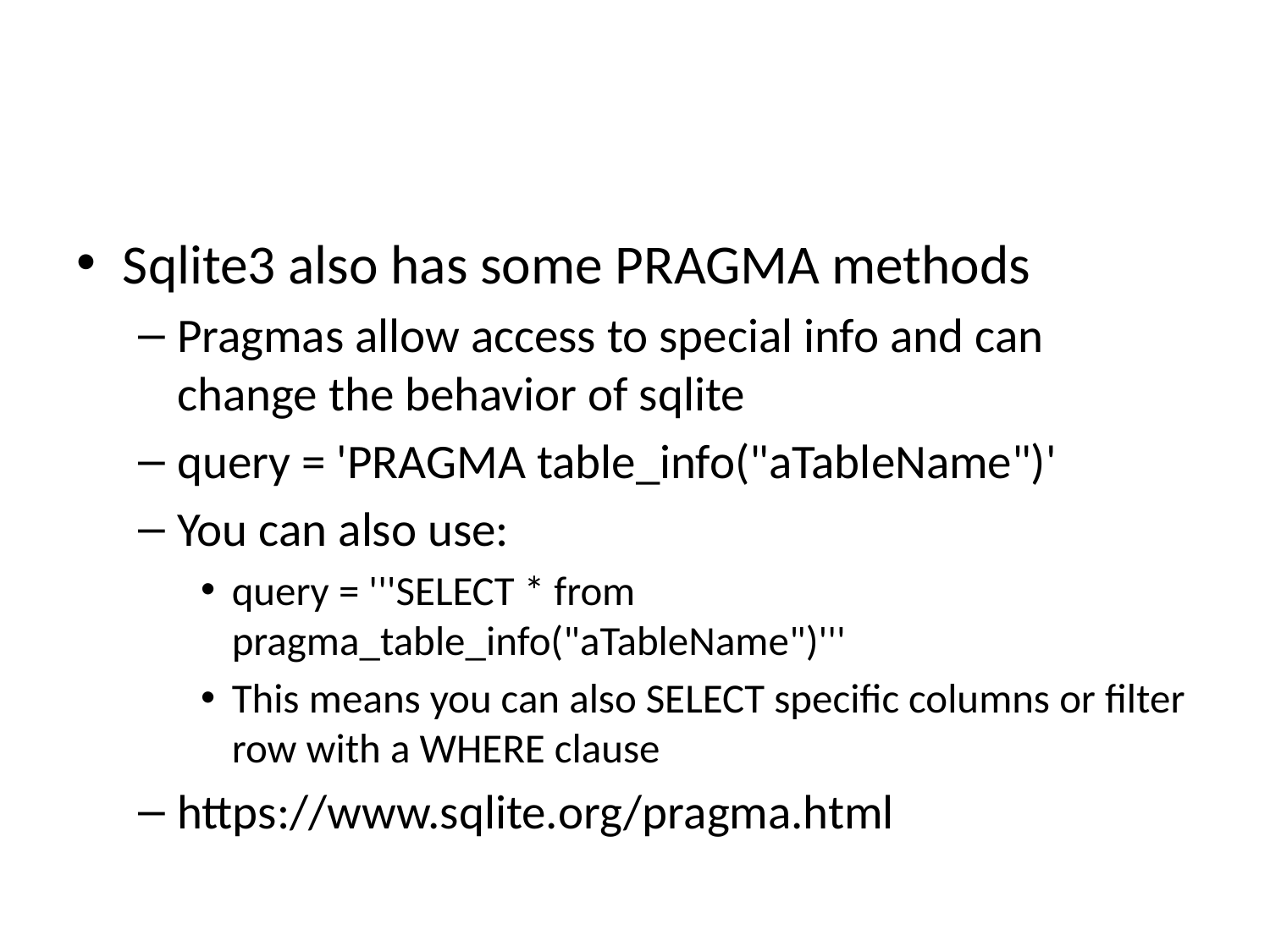

#
Sqlite3 also has some PRAGMA methods
Pragmas allow access to special info and can change the behavior of sqlite
query = 'PRAGMA table_info("aTableName")'
You can also use:
query = '''SELECT * from pragma_table_info("aTableName")'''
This means you can also SELECT specific columns or filter row with a WHERE clause
https://www.sqlite.org/pragma.html